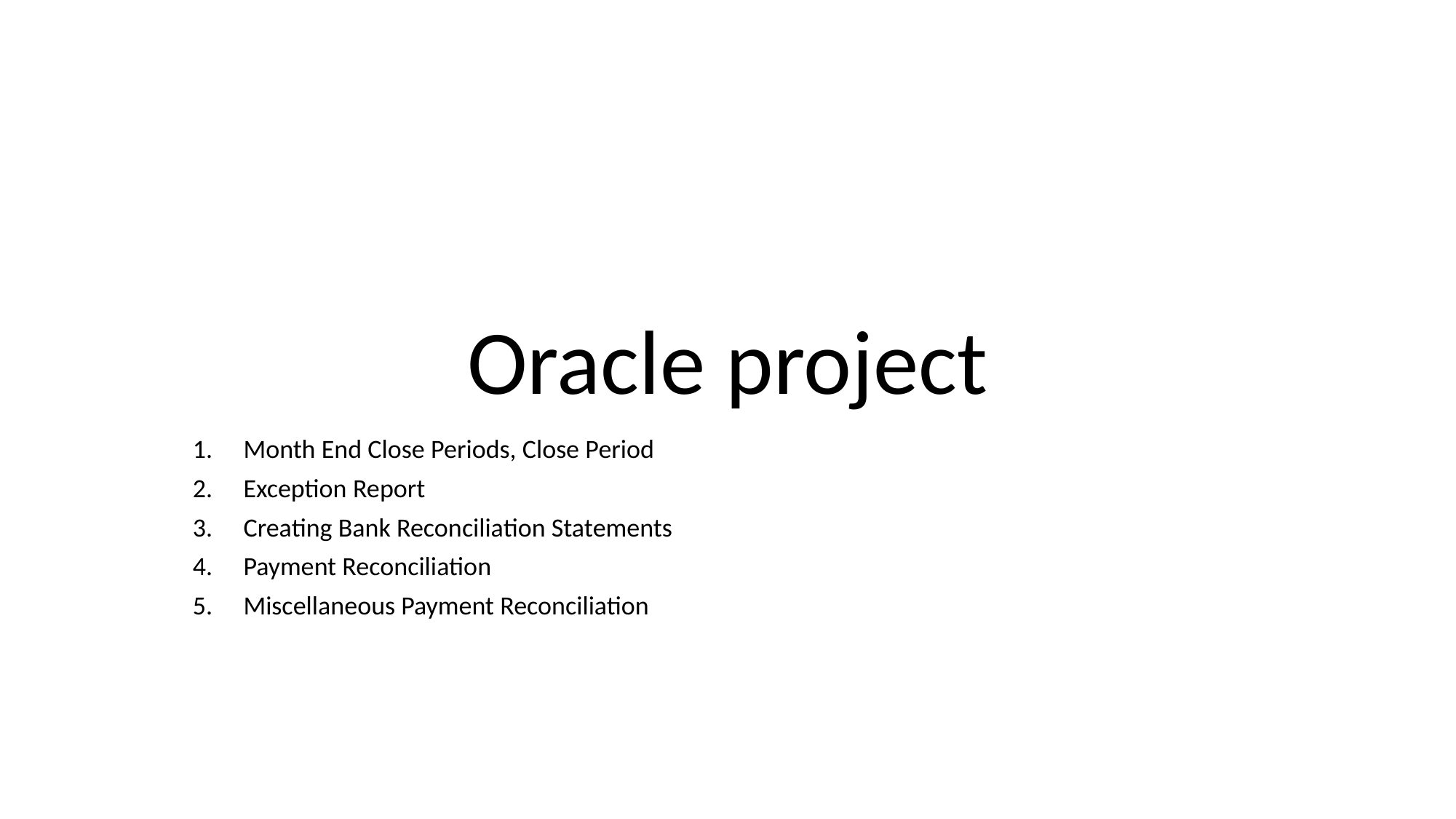

# Oracle project
Month End Close Periods, Close Period
Exception Report
Creating Bank Reconciliation Statements
Payment Reconciliation
Miscellaneous Payment Reconciliation